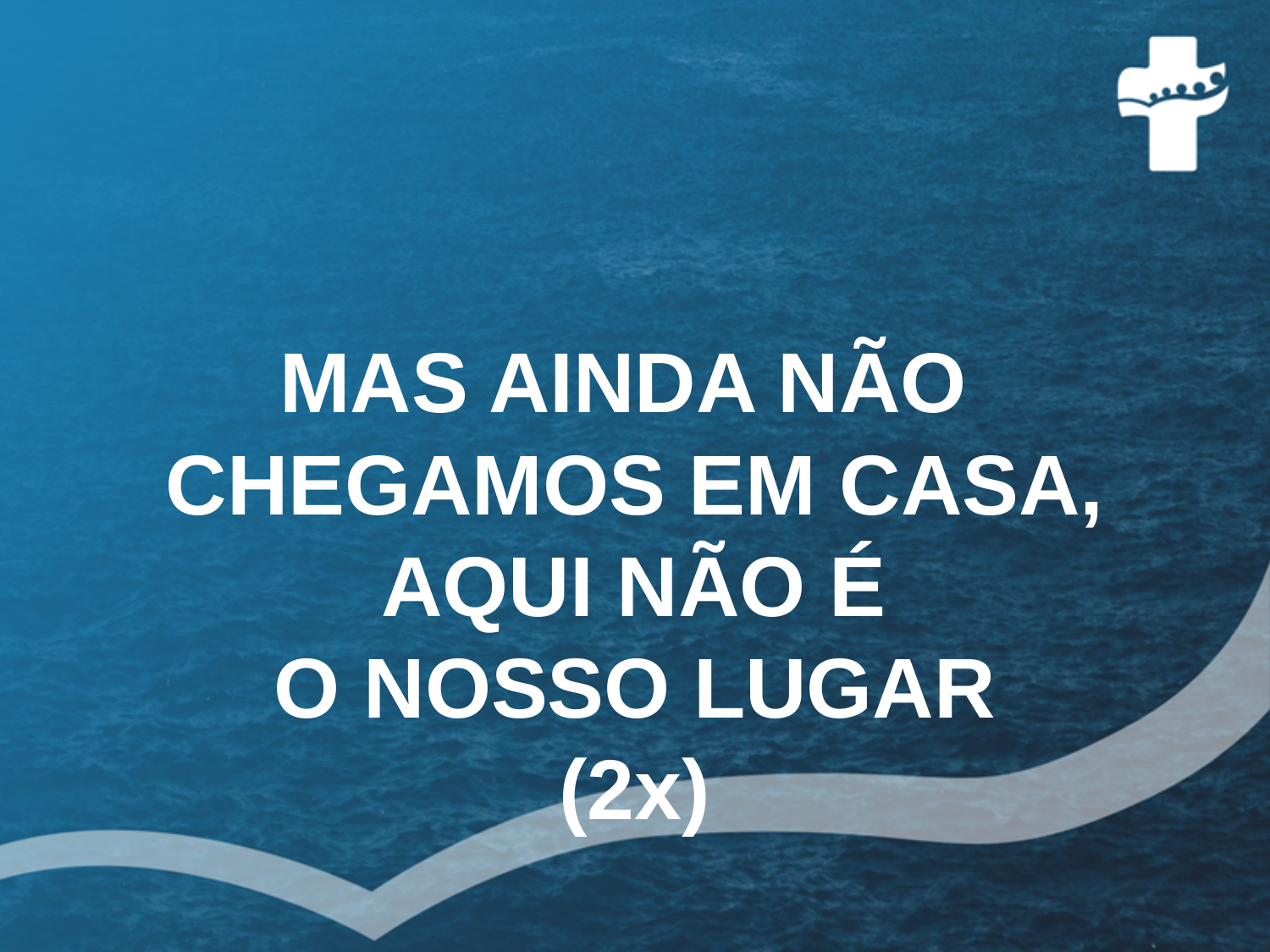

# MAS AINDA NÃO CHEGAMOS EM CASA, AQUI NÃO É O NOSSO LUGAR (2x)